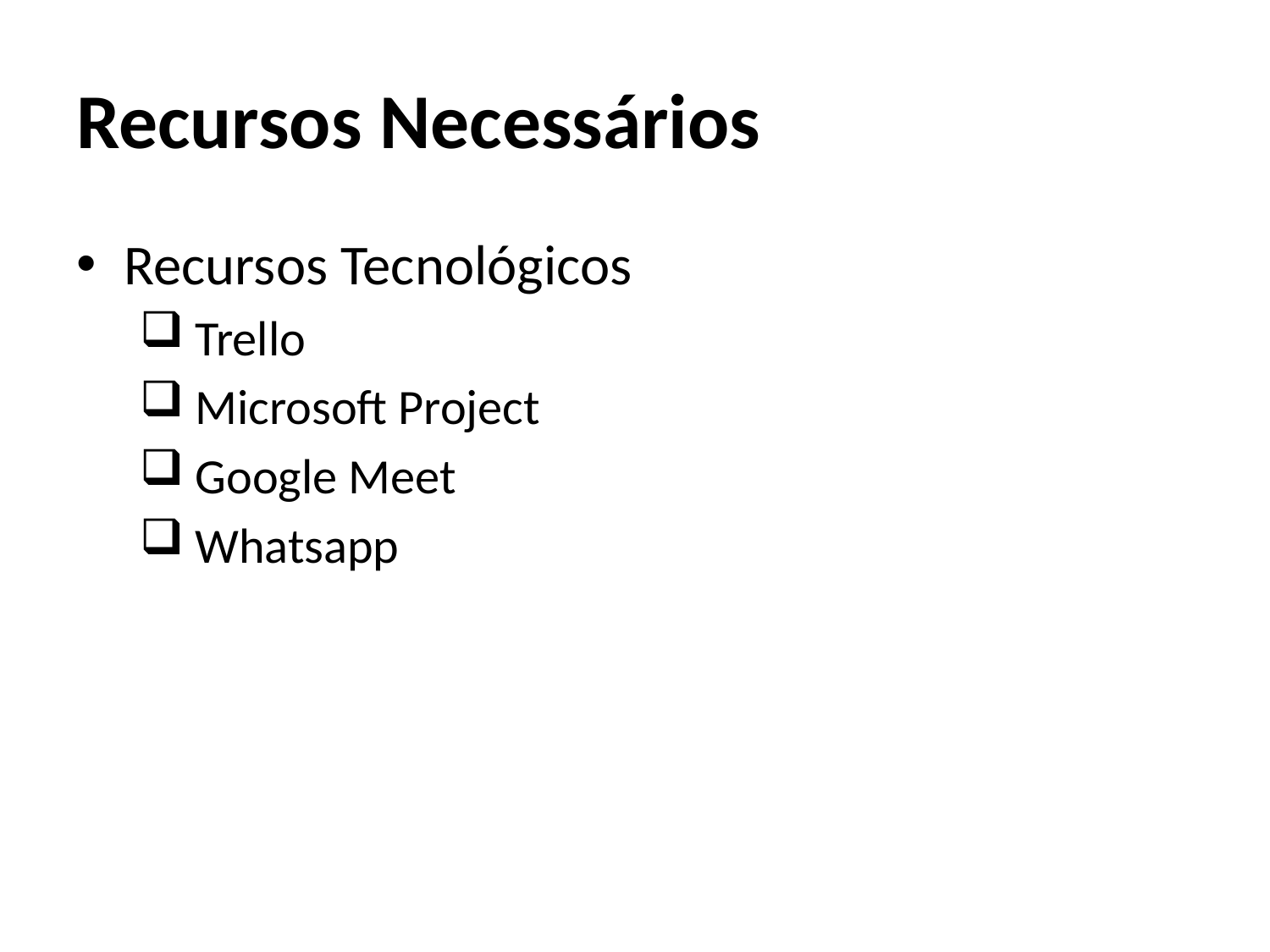

# Recursos Necessários
Recursos Tecnológicos
 Trello
 Microsoft Project
 Google Meet
 Whatsapp